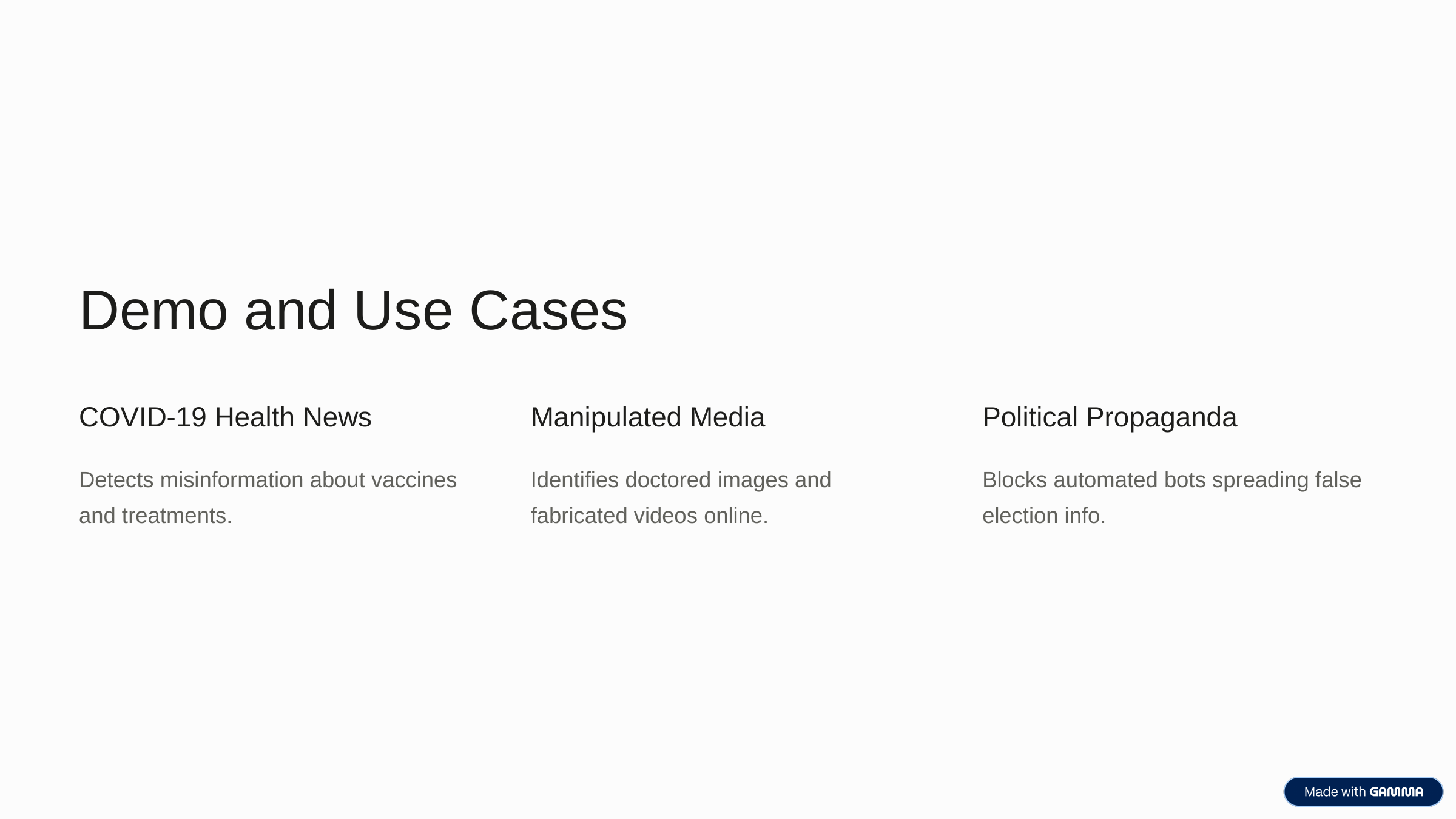

Demo and Use Cases
COVID-19 Health News
Manipulated Media
Political Propaganda
Detects misinformation about vaccines and treatments.
Identifies doctored images and fabricated videos online.
Blocks automated bots spreading false election info.